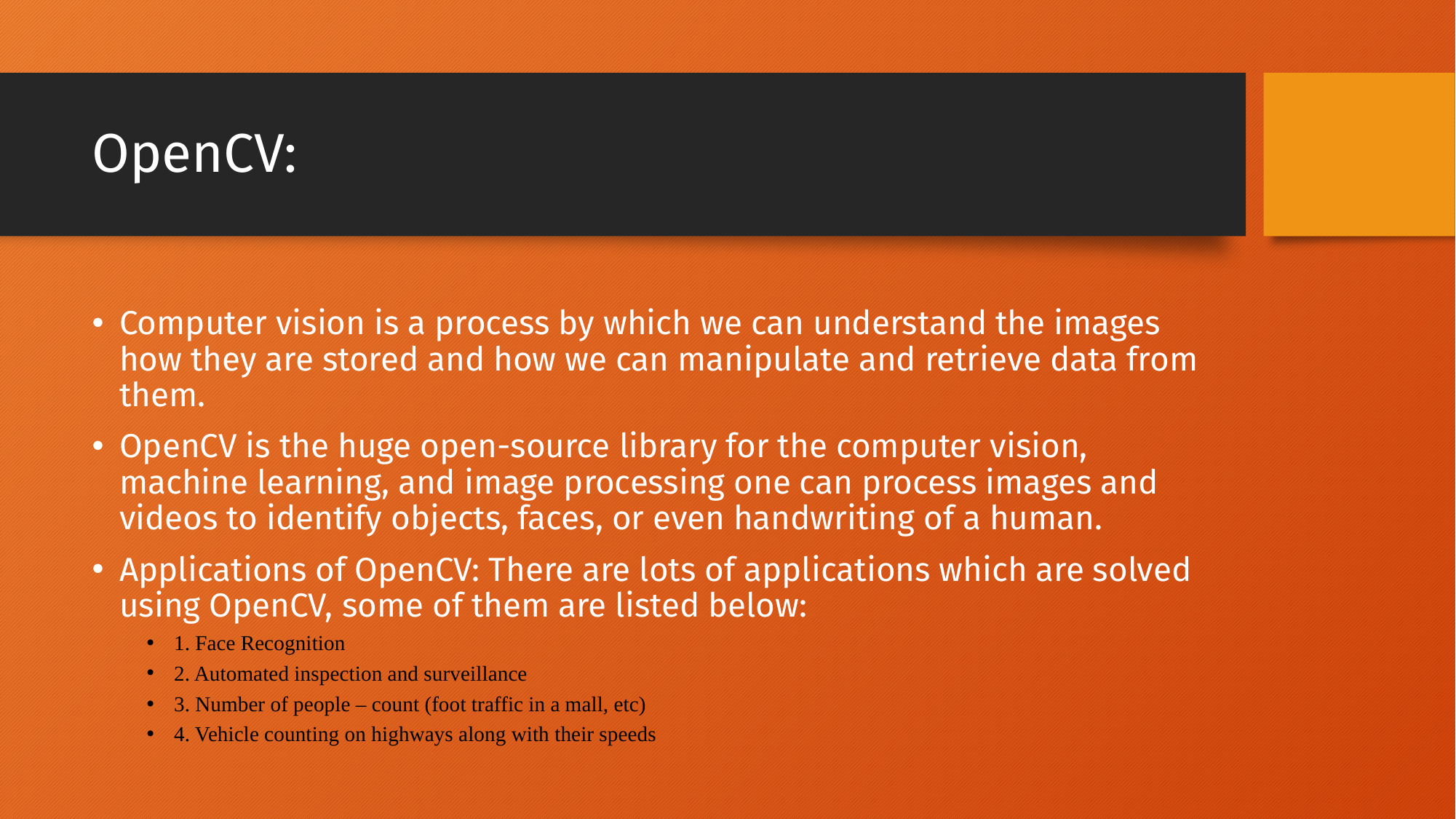

# OpenCV:

Computer vision is a process by which we can understand the images how they are stored and how we can manipulate and retrieve data from them.
OpenCV is the huge open-source library for the computer vision, machine learning, and image processing one can process images and videos to identify objects, faces, or even handwriting of a human.
Applications of OpenCV: There are lots of applications which are solved using OpenCV, some of them are listed below:
1. Face Recognition
2. Automated inspection and surveillance
3. Number of people – count (foot traffic in a mall, etc)
4. Vehicle counting on highways along with their speeds